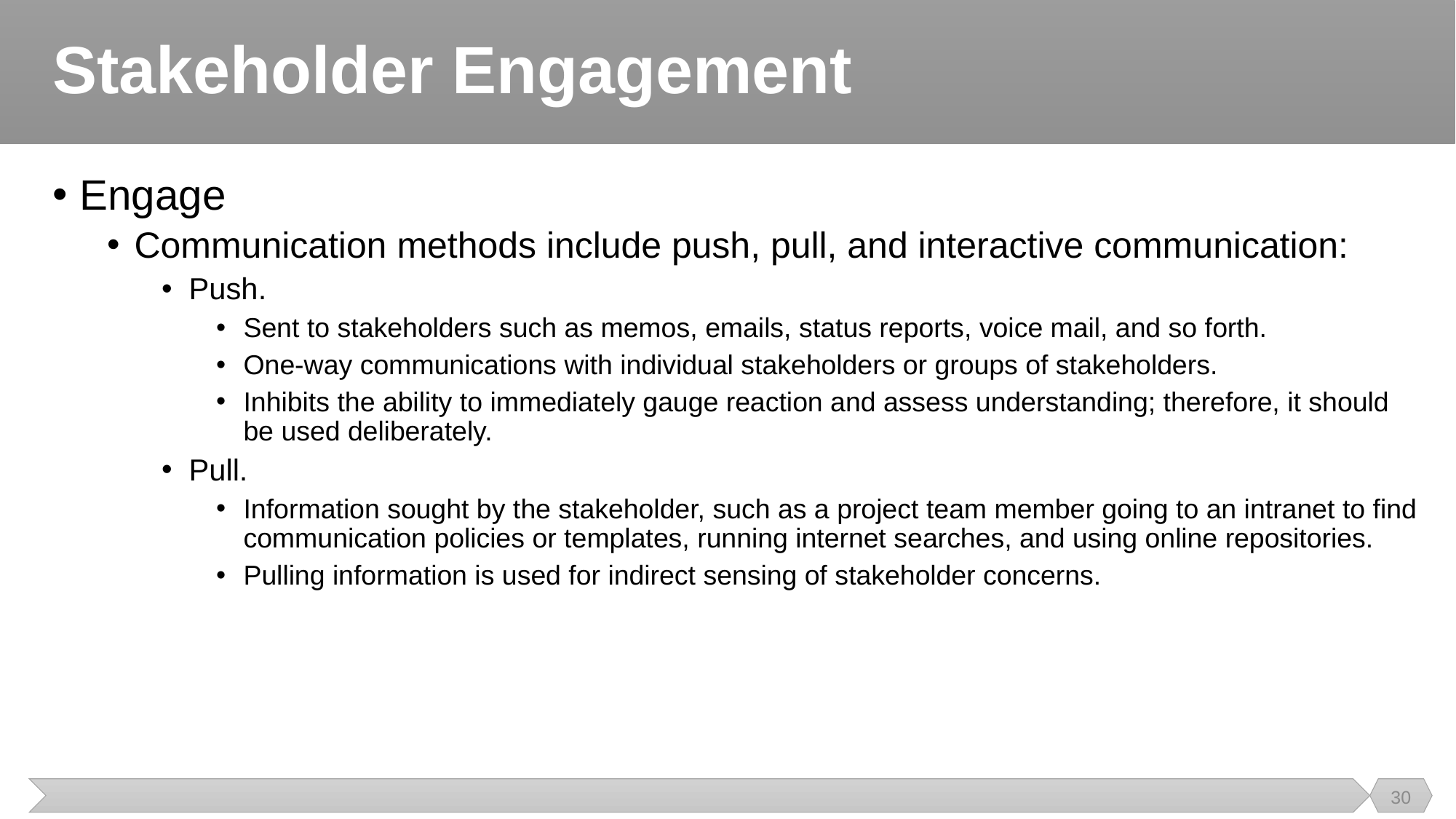

# Stakeholder Engagement
Engage
Communication methods include push, pull, and interactive communication:
Push.
Sent to stakeholders such as memos, emails, status reports, voice mail, and so forth.
One-way communications with individual stakeholders or groups of stakeholders.
Inhibits the ability to immediately gauge reaction and assess understanding; therefore, it should be used deliberately.
Pull.
Information sought by the stakeholder, such as a project team member going to an intranet to find communication policies or templates, running internet searches, and using online repositories.
Pulling information is used for indirect sensing of stakeholder concerns.
30